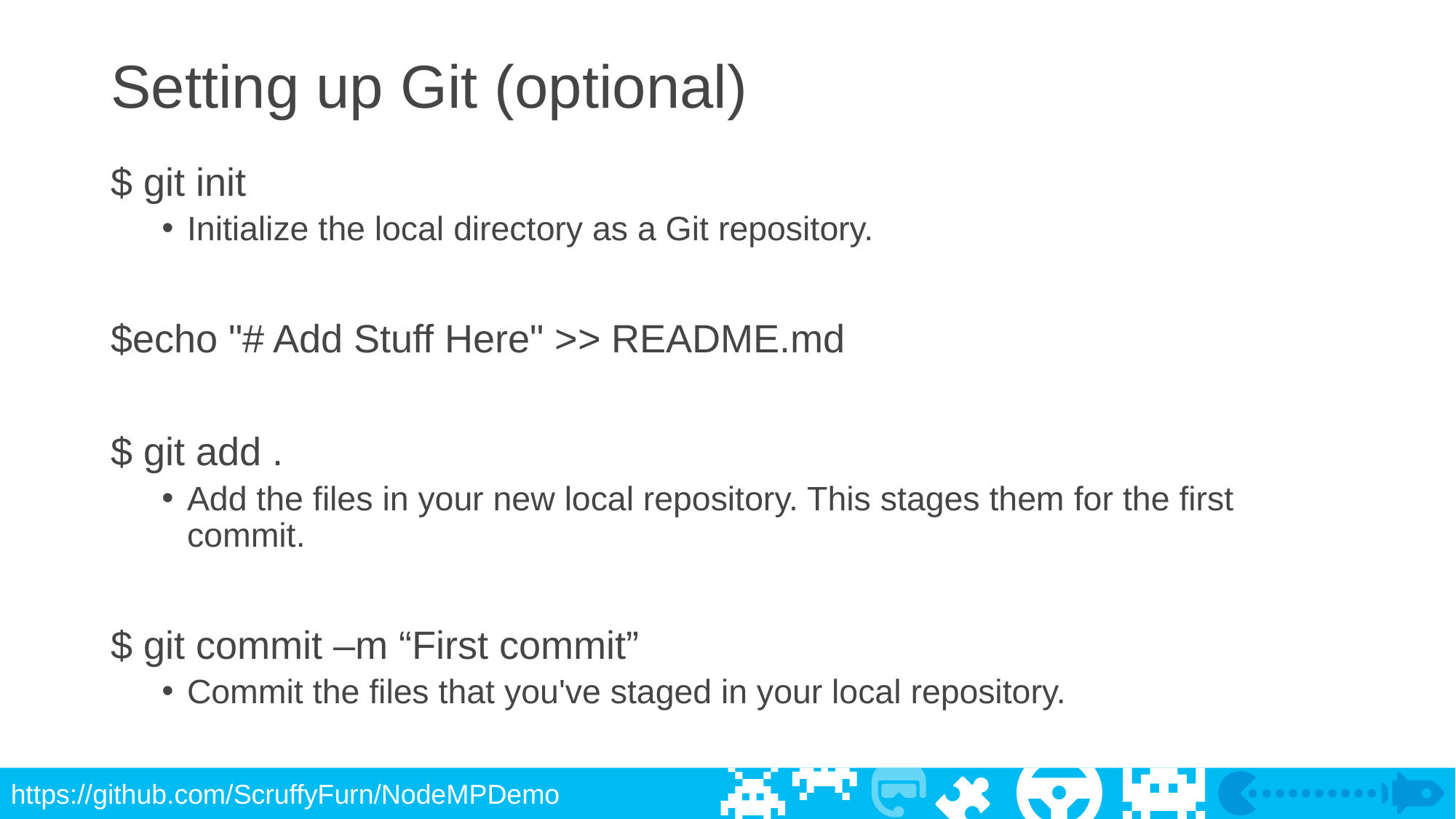

# Setting up Git (optional)
$ git init
Initialize the local directory as a Git repository.

$echo "# Add Stuff Here" >> README.md

$ git add .
Add the files in your new local repository. This stages them for the first commit.

$ git commit –m “First commit”
Commit the files that you've staged in your local repository.